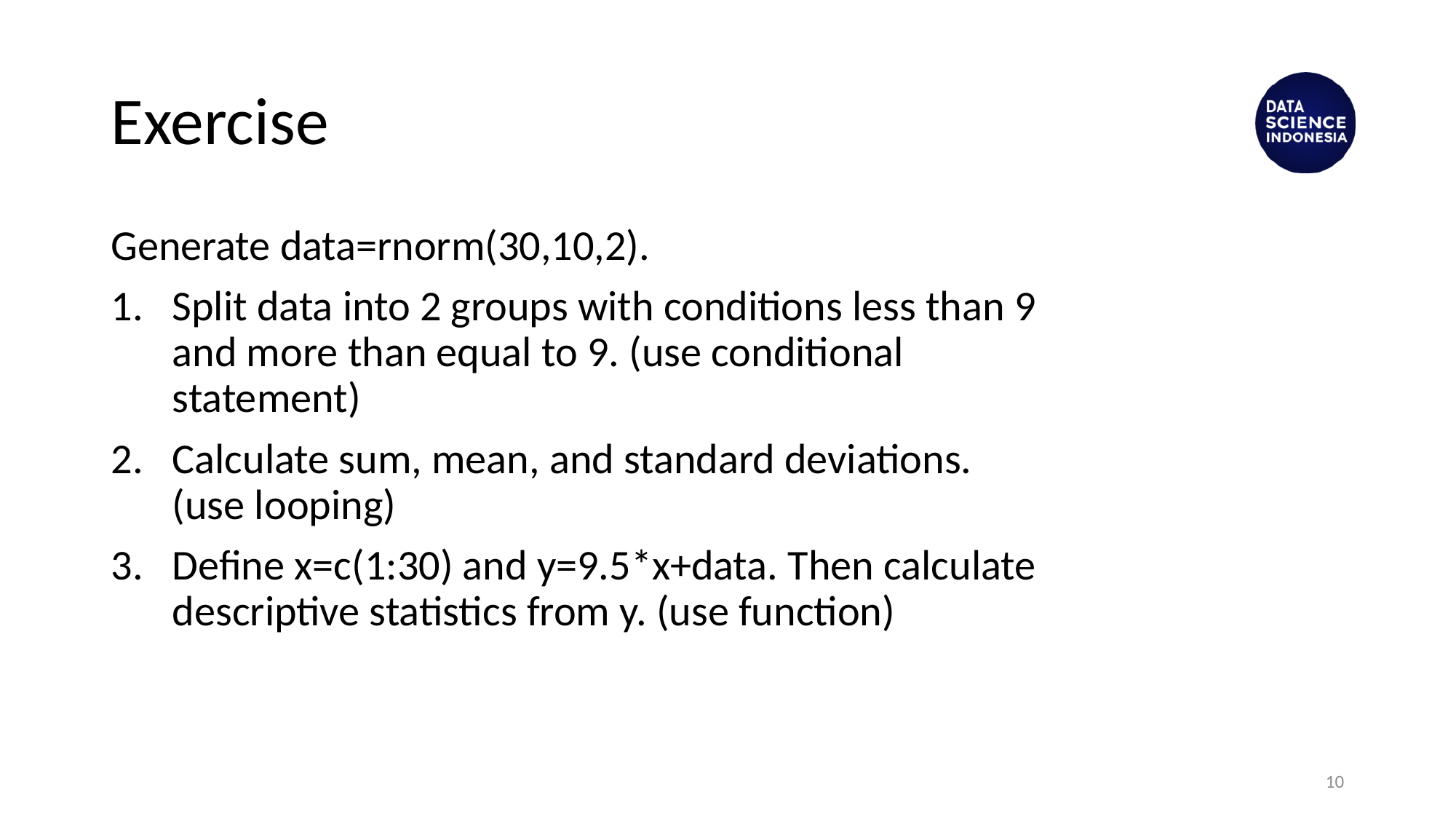

# Exercise
Generate data=rnorm(30,10,2).
Split data into 2 groups with conditions less than 9 and more than equal to 9. (use conditional statement)
Calculate sum, mean, and standard deviations. (use looping)
Define x=c(1:30) and y=9.5*x+data. Then calculate descriptive statistics from y. (use function)
10